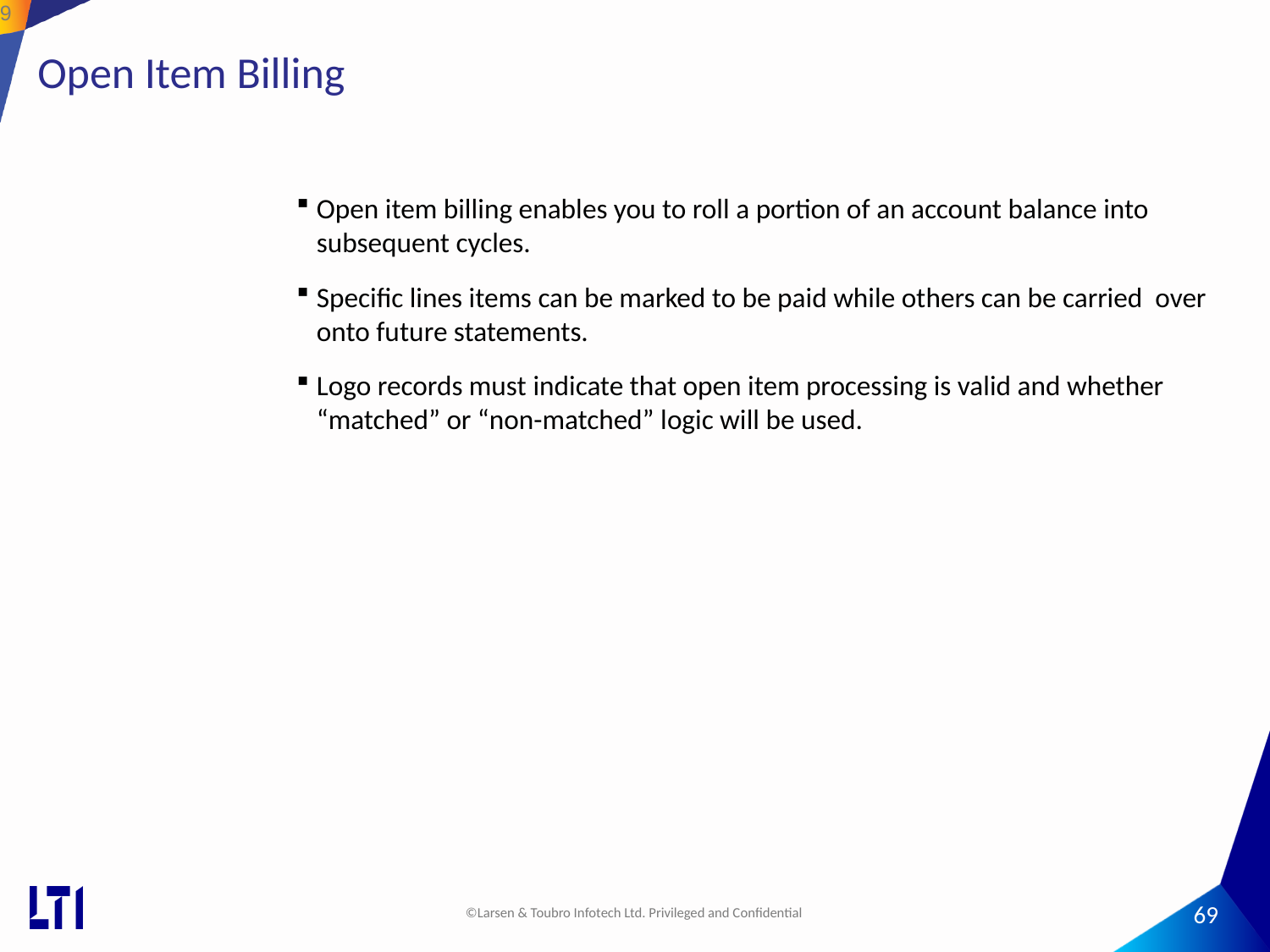

69
# Open Item Billing
Open item billing enables you to roll a portion of an account balance into subsequent cycles.
Specific lines items can be marked to be paid while others can be carried  over onto future statements.
Logo records must indicate that open item processing is valid and whether “matched” or “non-matched” logic will be used.